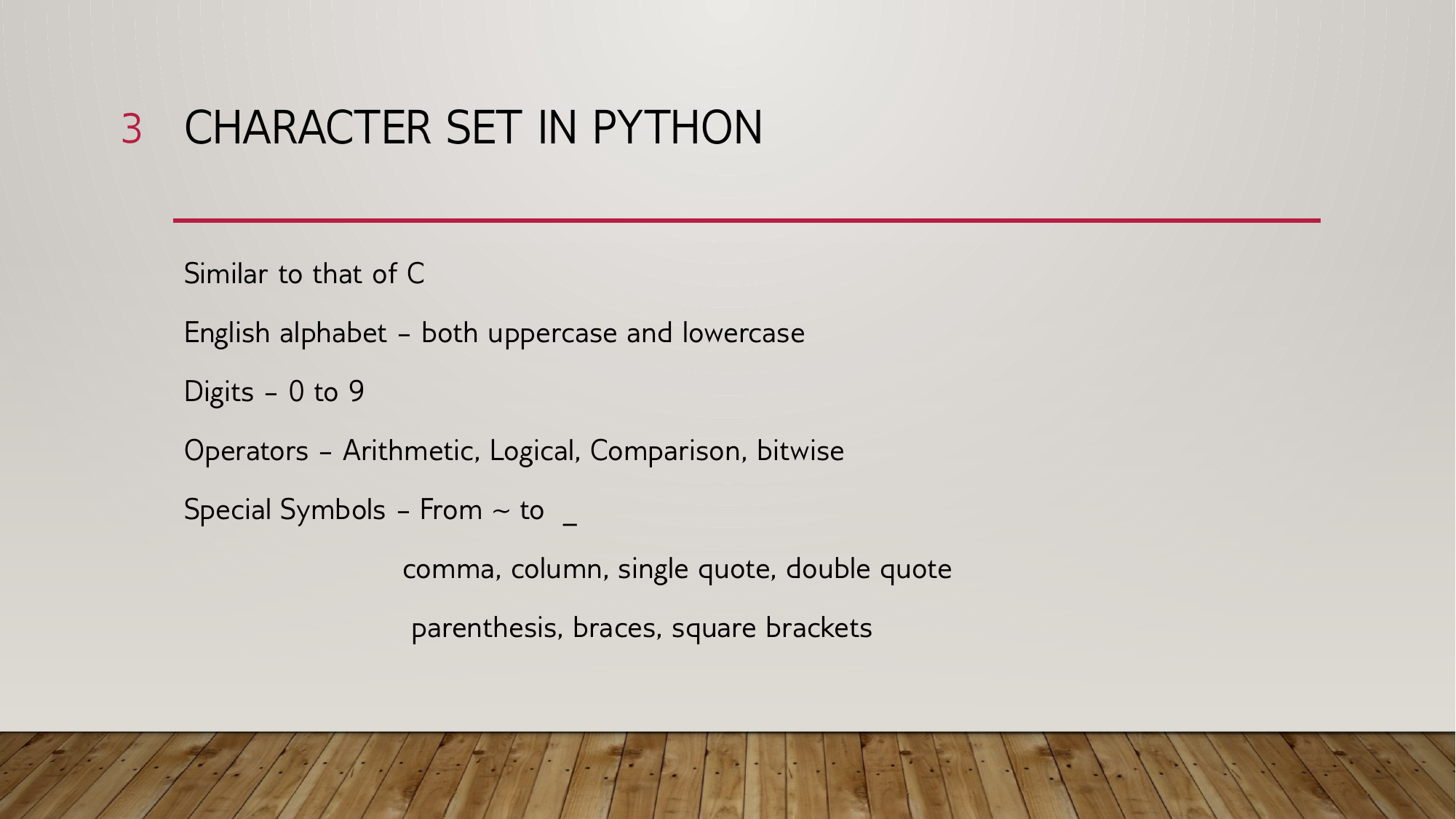

3
# Character SET in Python
Similar to that of C
English alphabet – both uppercase and lowercase
Digits – 0 to 9
Operators – Arithmetic, Logical, Comparison, bitwise
Special Symbols – From ~ to  _
		comma, column, single quote, double quote
		 parenthesis, braces, square brackets